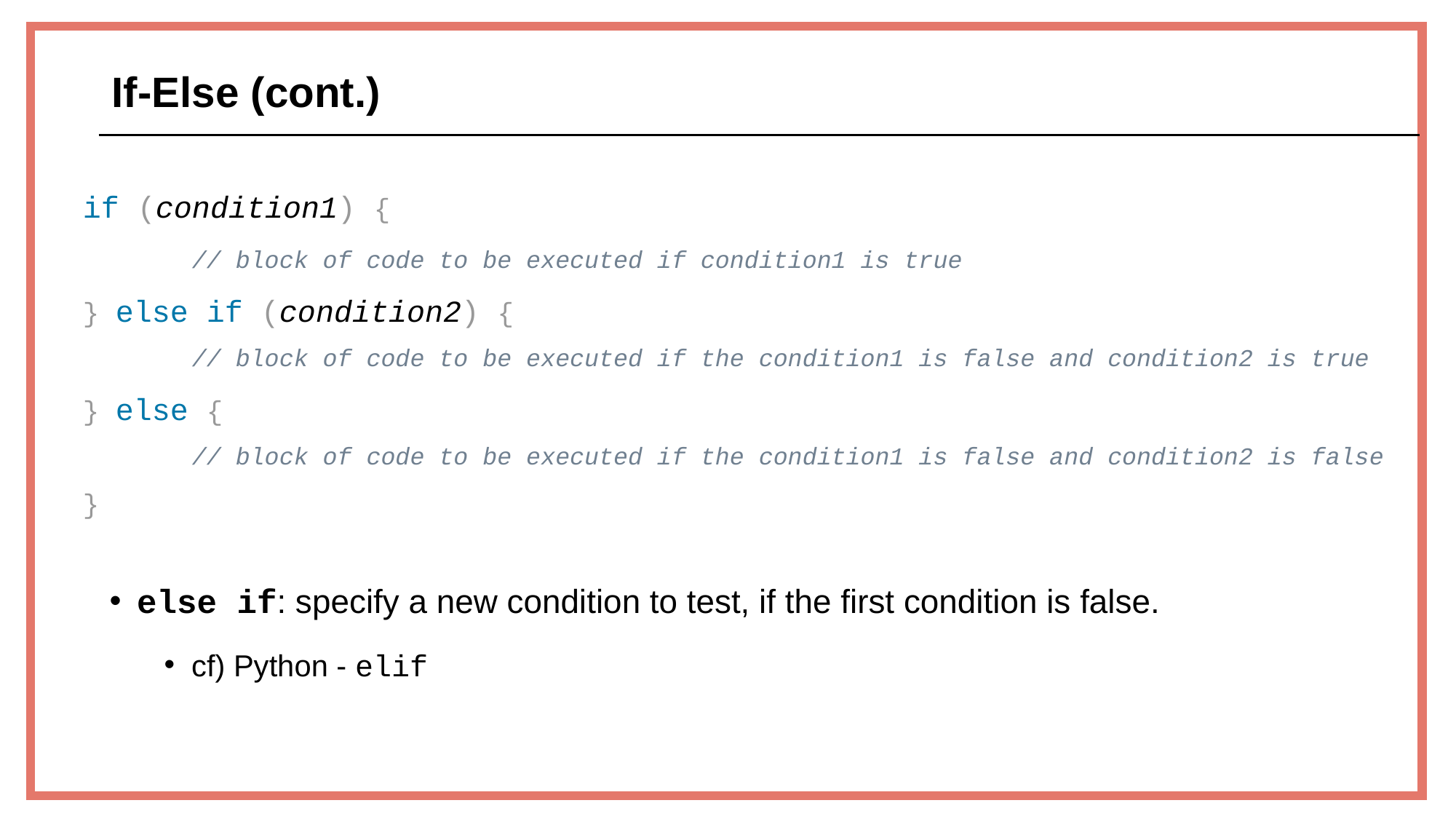

If-Else (cont.)
if (condition1) {
	// block of code to be executed if condition1 is true
} else if (condition2) {
	// block of code to be executed if the condition1 is false and condition2 is true
} else {
	// block of code to be executed if the condition1 is false and condition2 is false
}
else if: specify a new condition to test, if the first condition is false.
cf) Python - elif

6